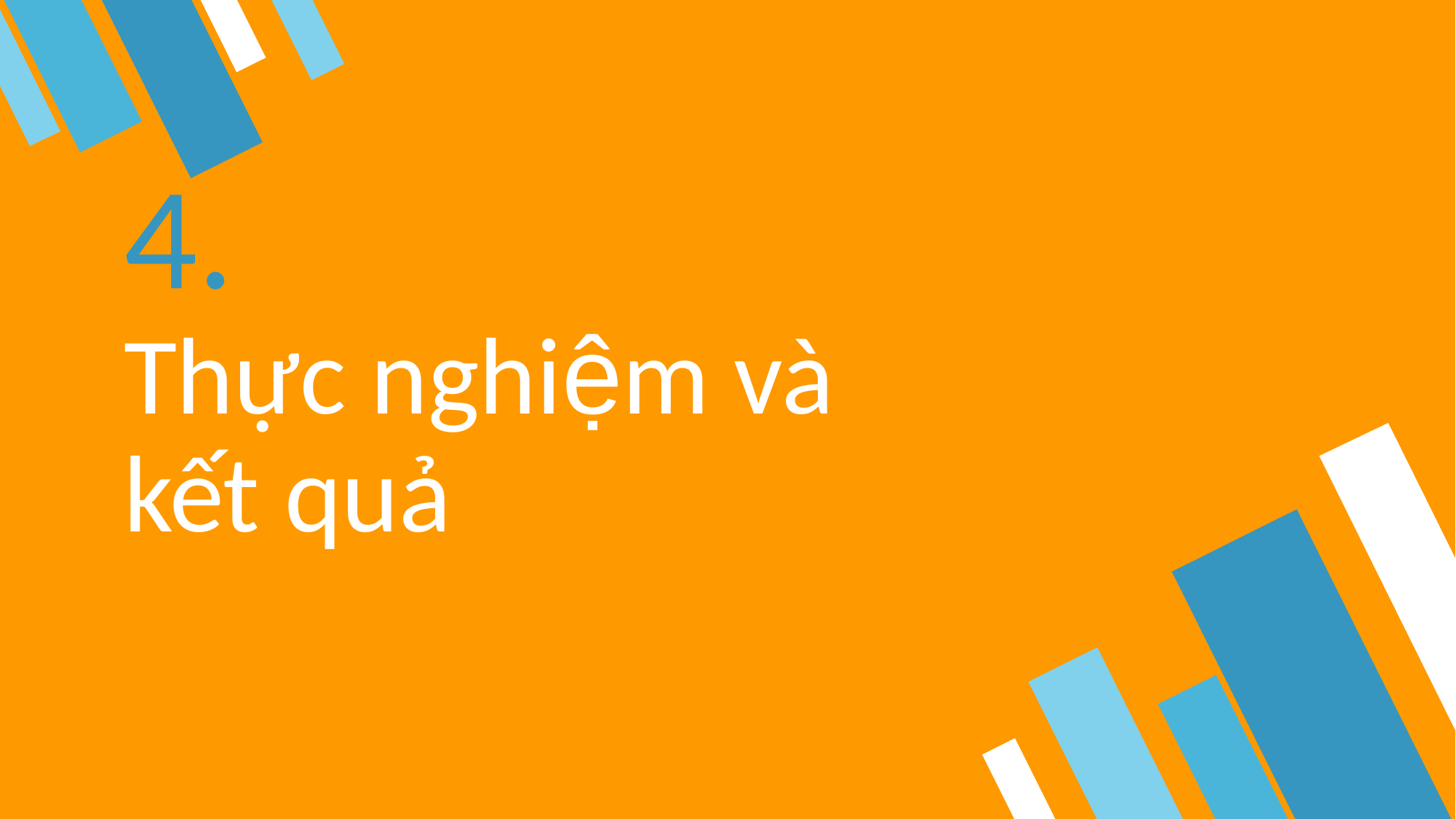

# 4.
Thực nghiệm và kết quả